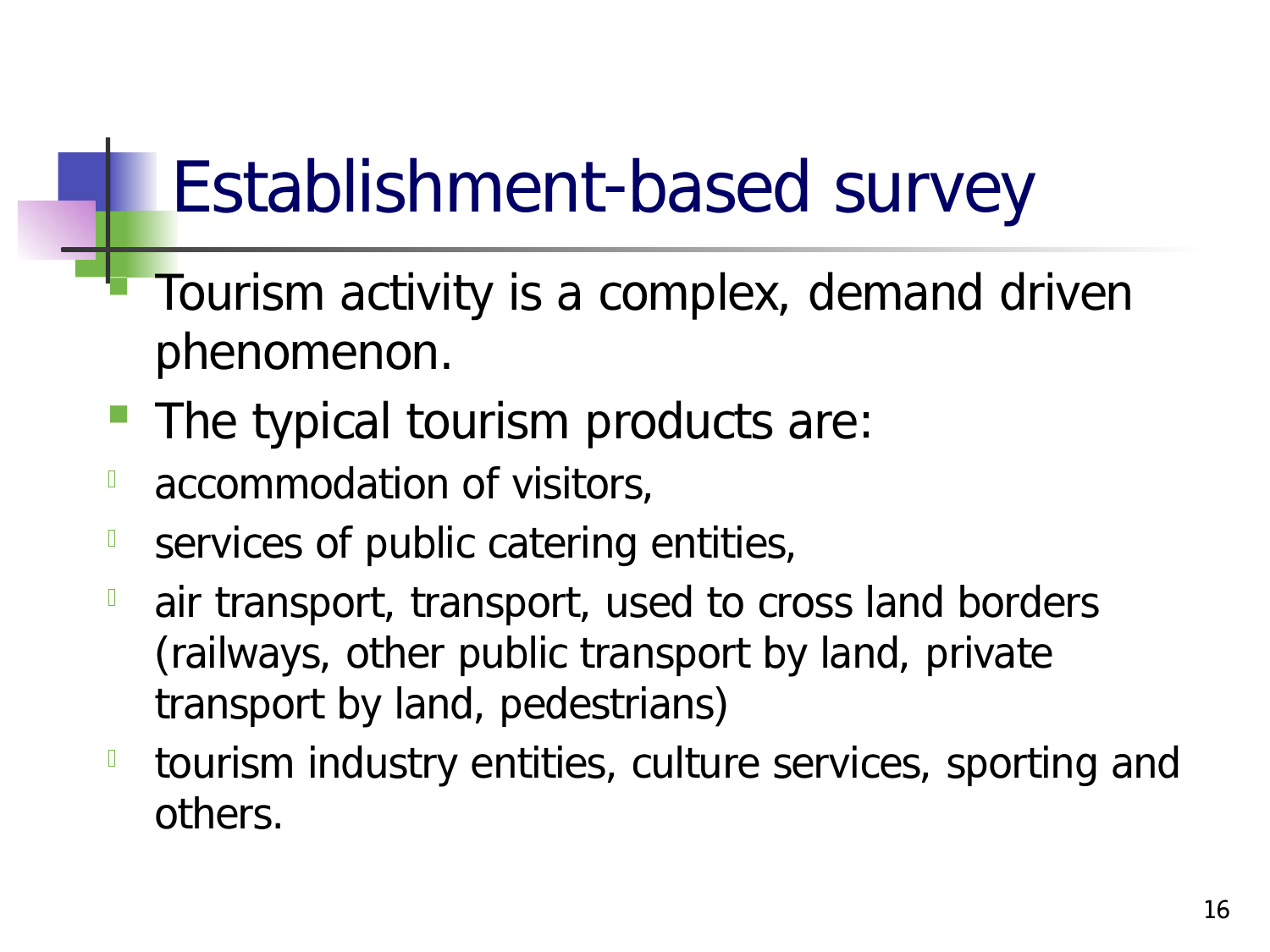

# Establishment-based survey
Tourism activity is a complex, demand driven phenomenon.
The typical tourism products are:
accommodation of visitors,
services of public catering entities,
air transport, transport, used to cross land borders (railways, other public transport by land, private transport by land, pedestrians)
tourism industry entities, culture services, sporting and others.
16